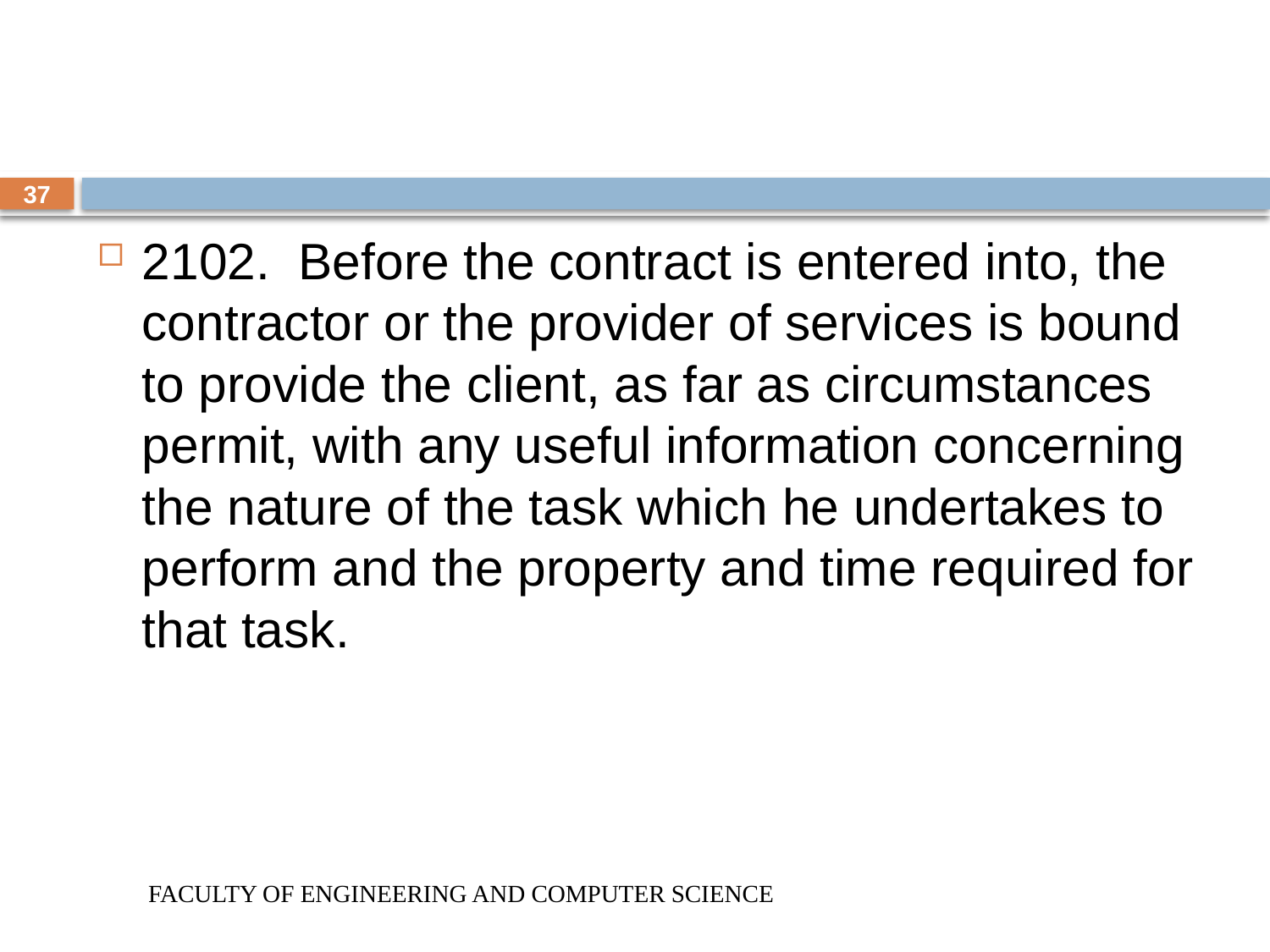

#
37
2102.  Before the contract is entered into, the contractor or the provider of services is bound to provide the client, as far as circumstances permit, with any useful information concerning the nature of the task which he undertakes to perform and the property and time required for that task.
FACULTY OF ENGINEERING AND COMPUTER SCIENCE